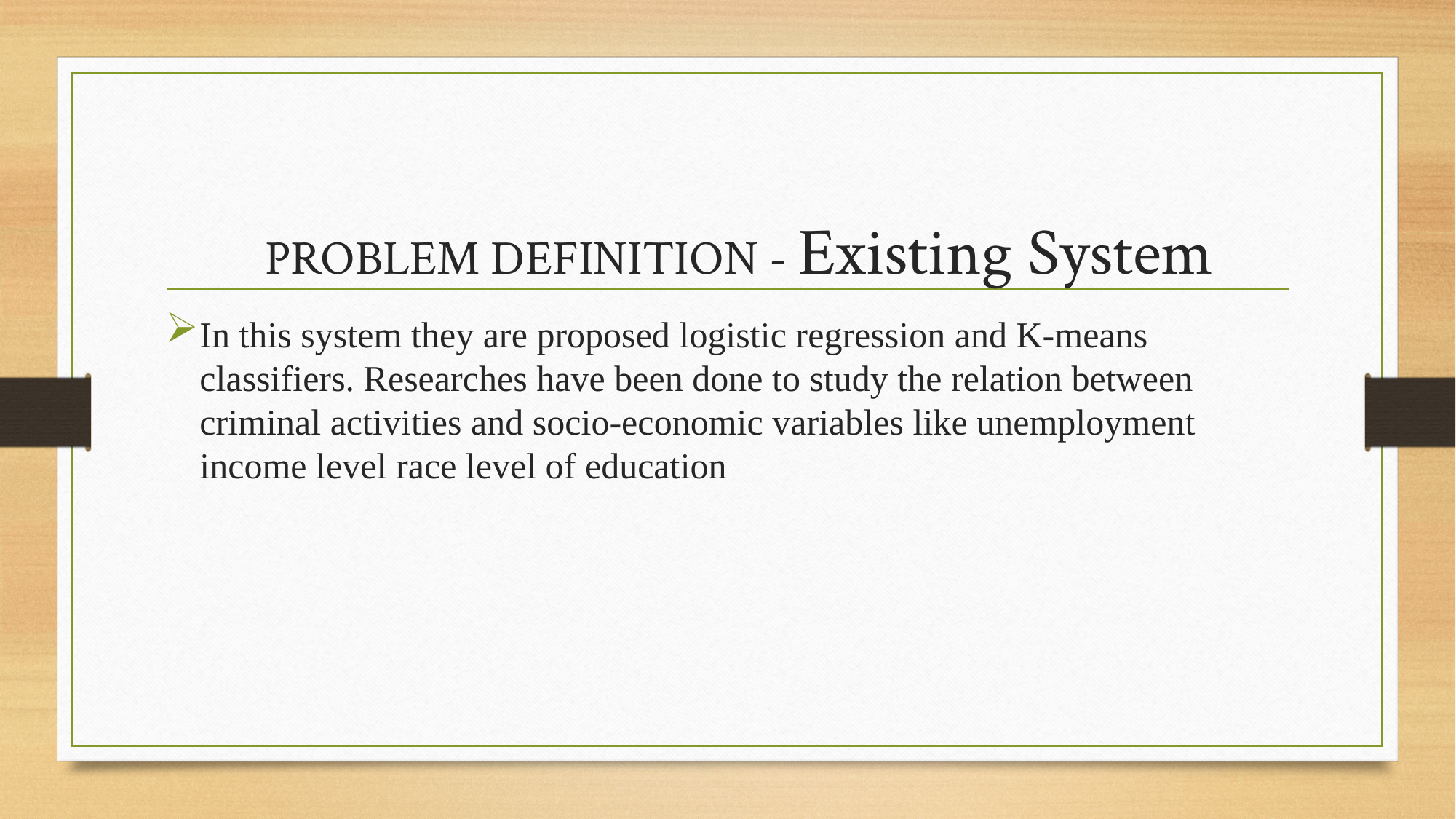

# PROBLEM DEFINITION - Existing System
In this system they are proposed logistic regression and K-means classifiers. Researches have been done to study the relation between criminal activities and socio-economic variables like unemployment income level race level of education